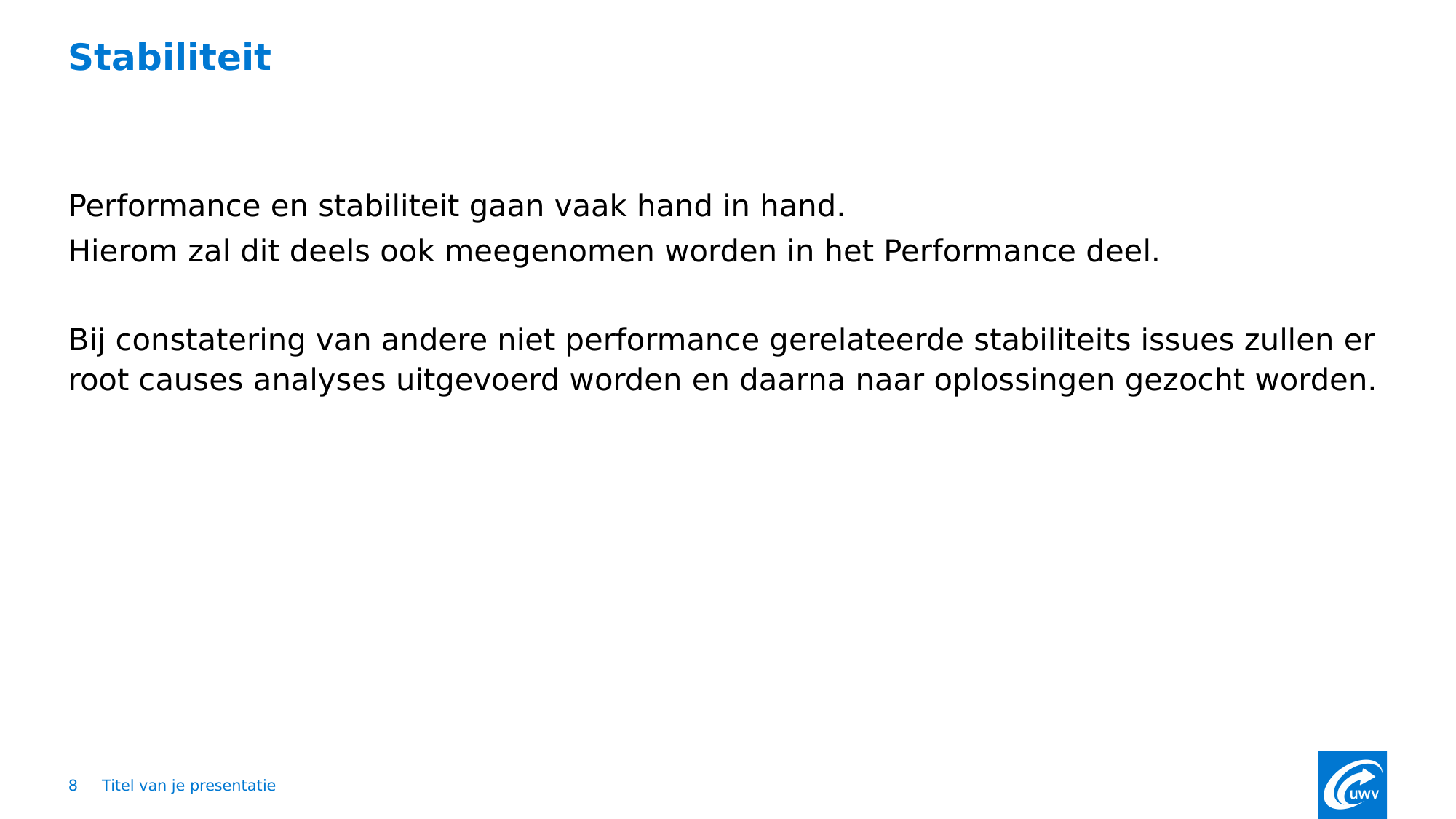

# Stabiliteit
Performance en stabiliteit gaan vaak hand in hand.
Hierom zal dit deels ook meegenomen worden in het Performance deel.

Bij constatering van andere niet performance gerelateerde stabiliteits issues zullen er root causes analyses uitgevoerd worden en daarna naar oplossingen gezocht worden.
8
Titel van je presentatie